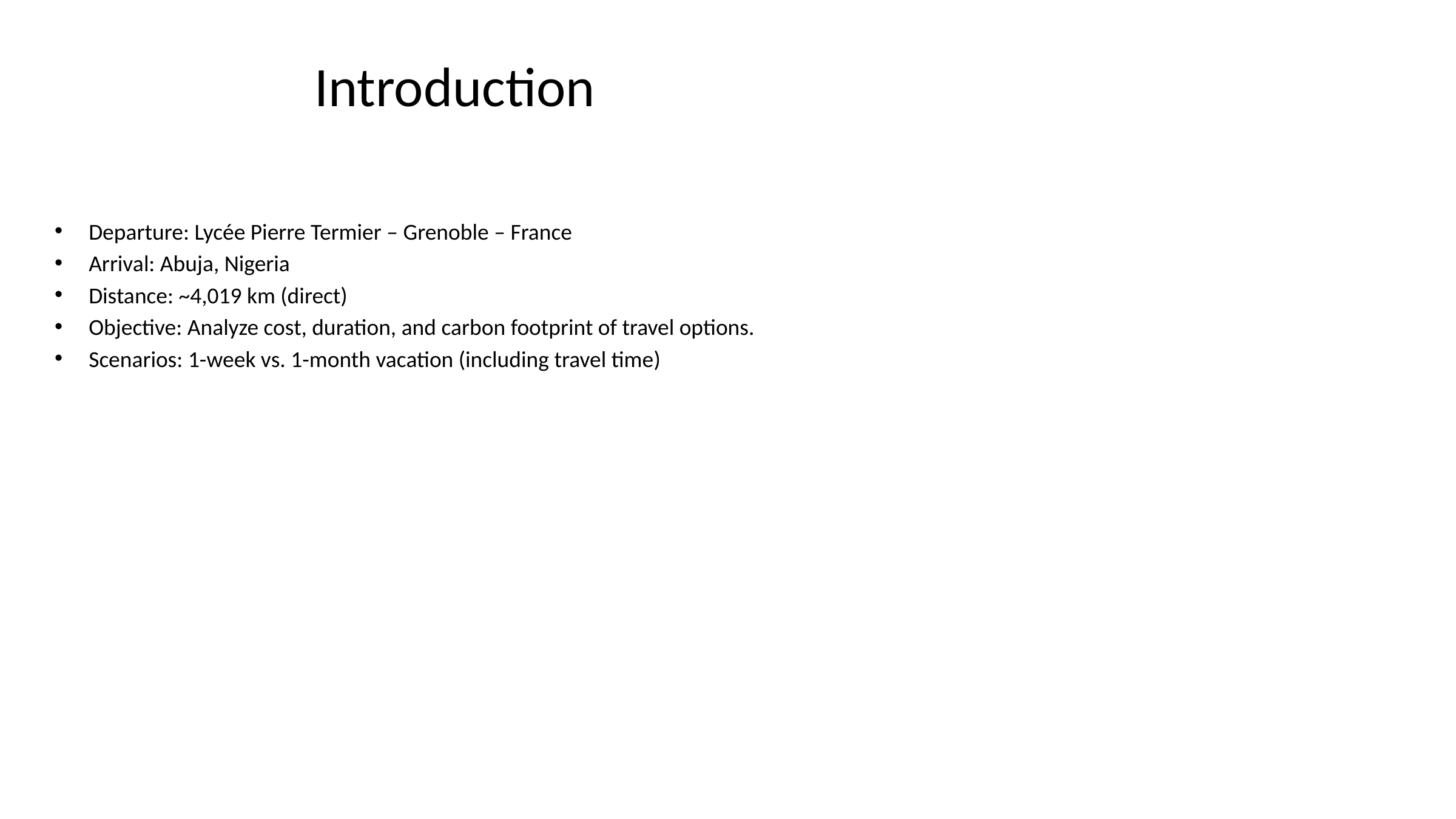

# Introduction

Departure: Lycée Pierre Termier – Grenoble – France
Arrival: Abuja, Nigeria
Distance: ~4,019 km (direct)
Objective: Analyze cost, duration, and carbon footprint of travel options.
Scenarios: 1-week vs. 1-month vacation (including travel time)